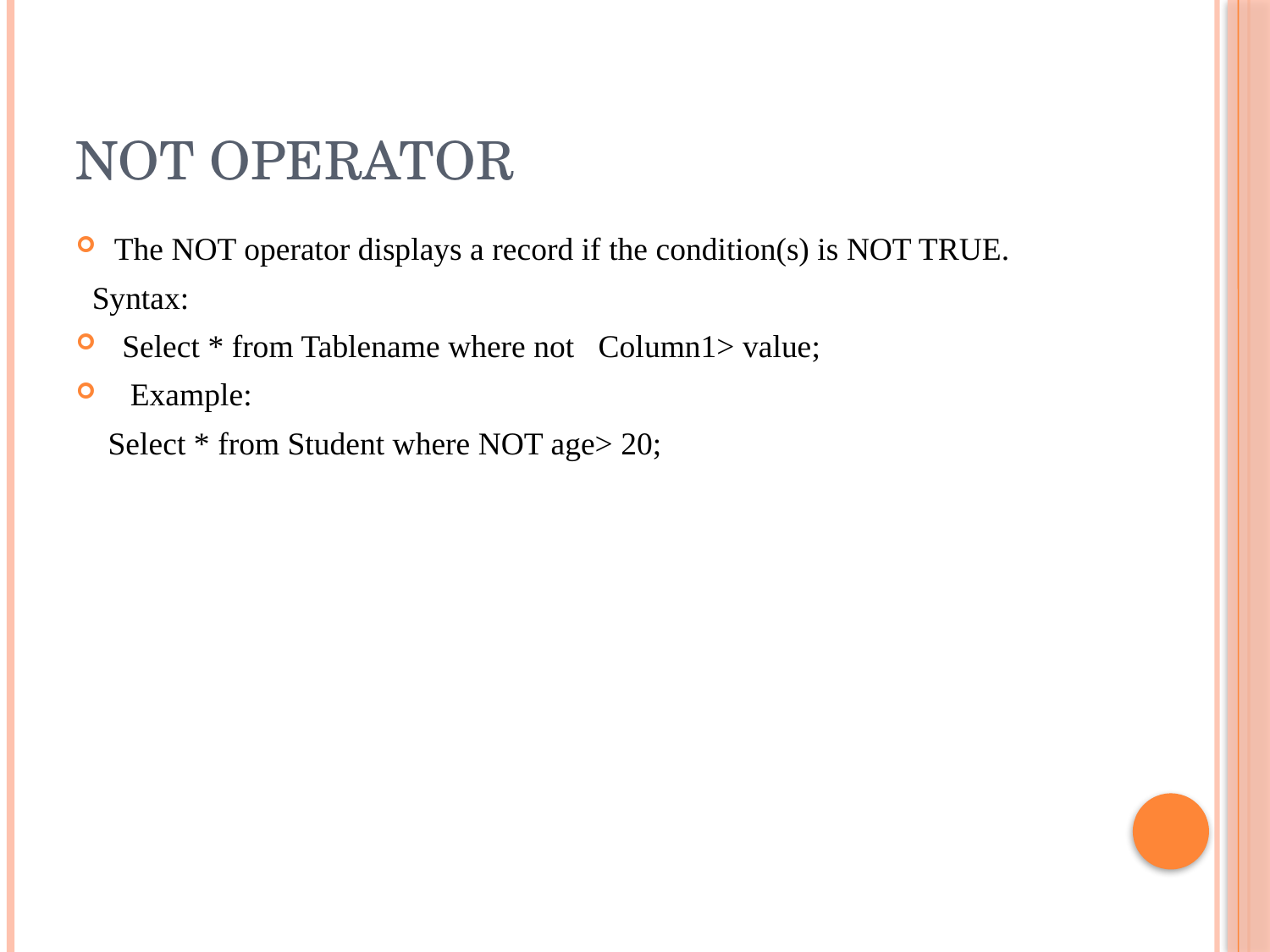

# NOT Operator
The NOT operator displays a record if the condition(s) is NOT TRUE.
  Syntax:
 Select * from Tablename where not   Column1> value;
  Example:
    Select * from Student where NOT age> 20;